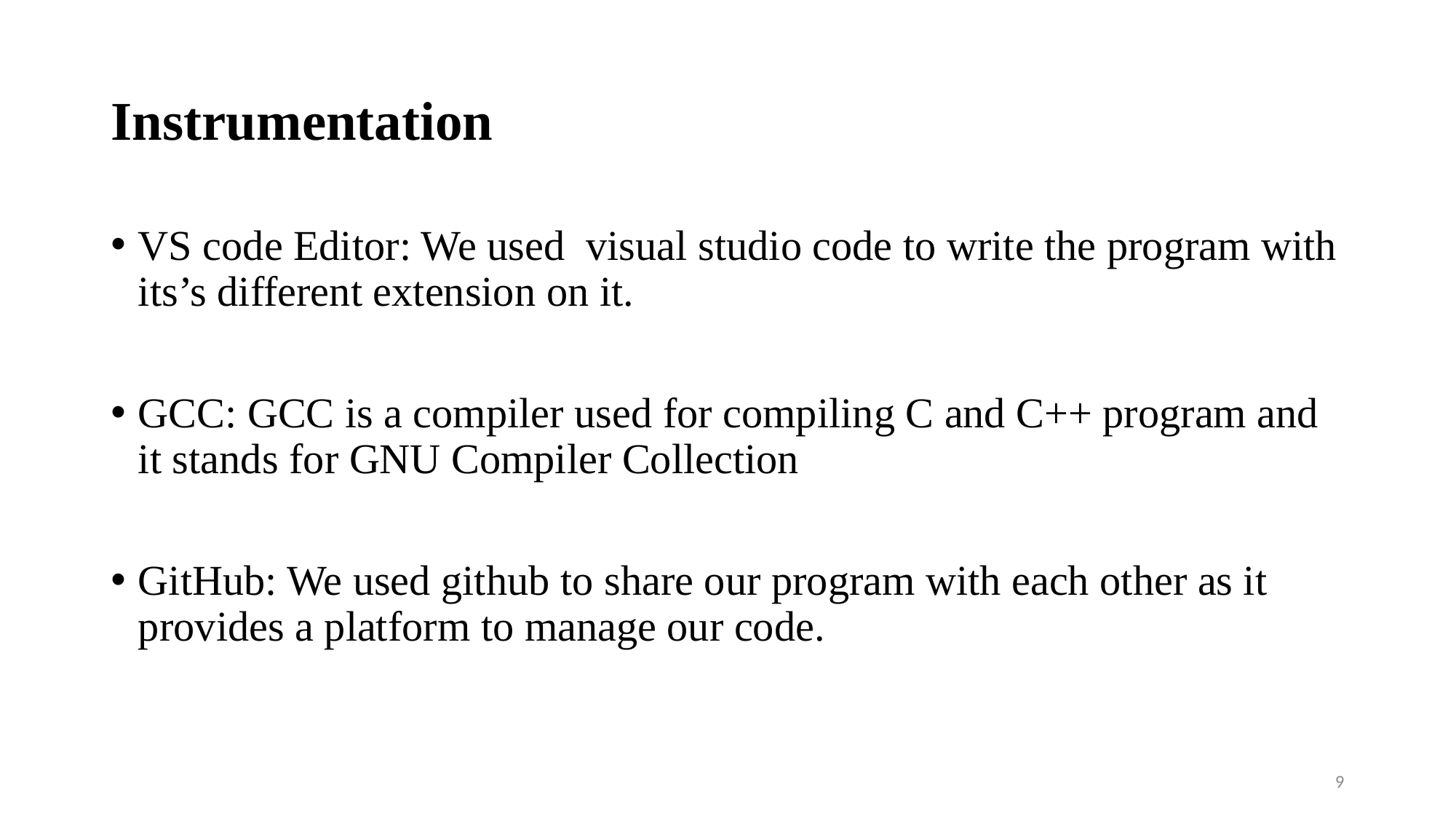

# Instrumentation
VS code Editor: We used  visual studio code to write the program with its’s different extension on it.

GCC: GCC is a compiler used for compiling C and C++ program and it stands for GNU Compiler Collection

GitHub: We used github to share our program with each other as it provides a platform to manage our code.

9